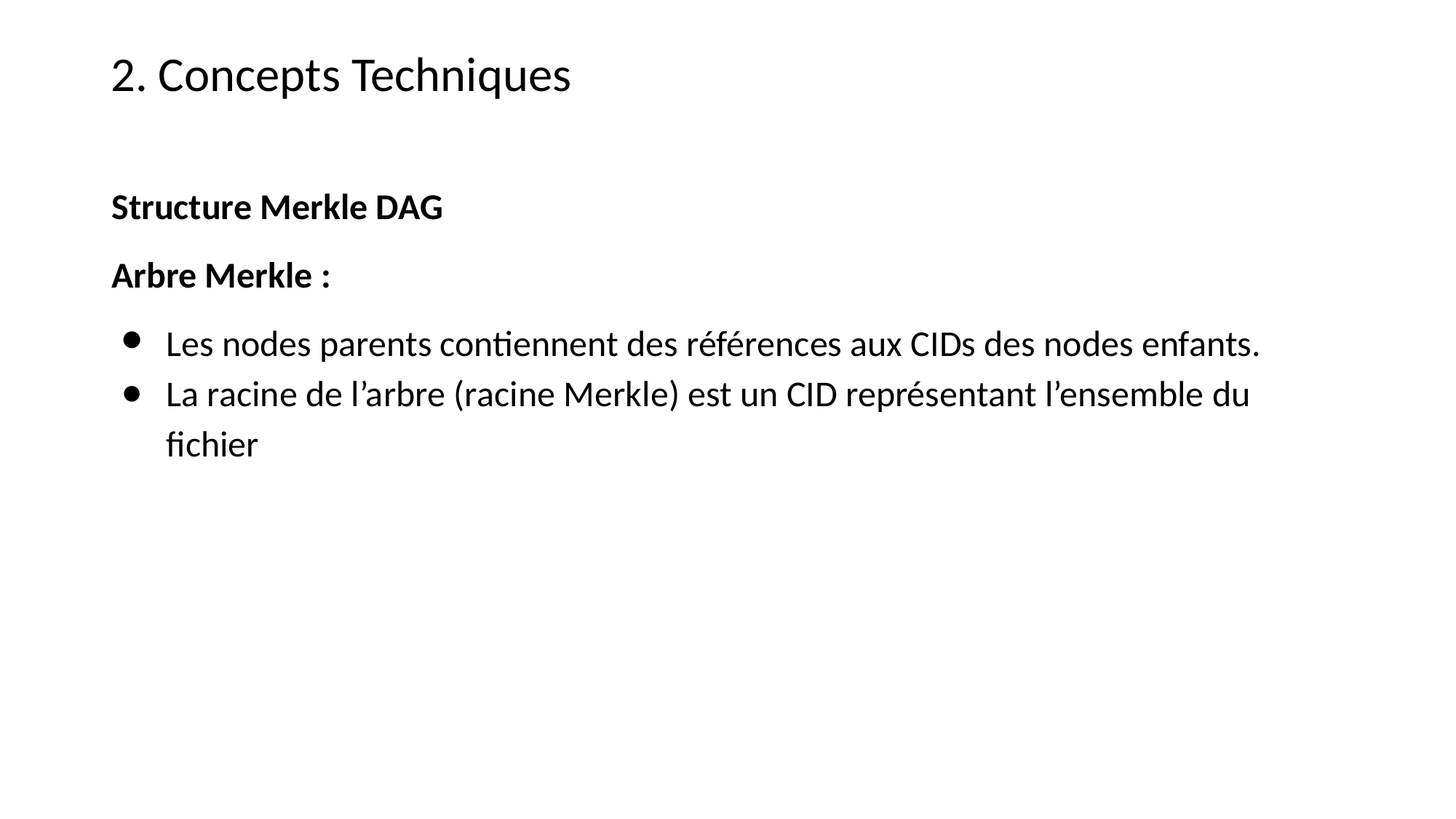

2. Concepts Techniques
Structure Merkle DAG
Arbre Merkle :
Les nodes parents contiennent des références aux CIDs des nodes enfants.
La racine de l’arbre (racine Merkle) est un CID représentant l’ensemble du fichier